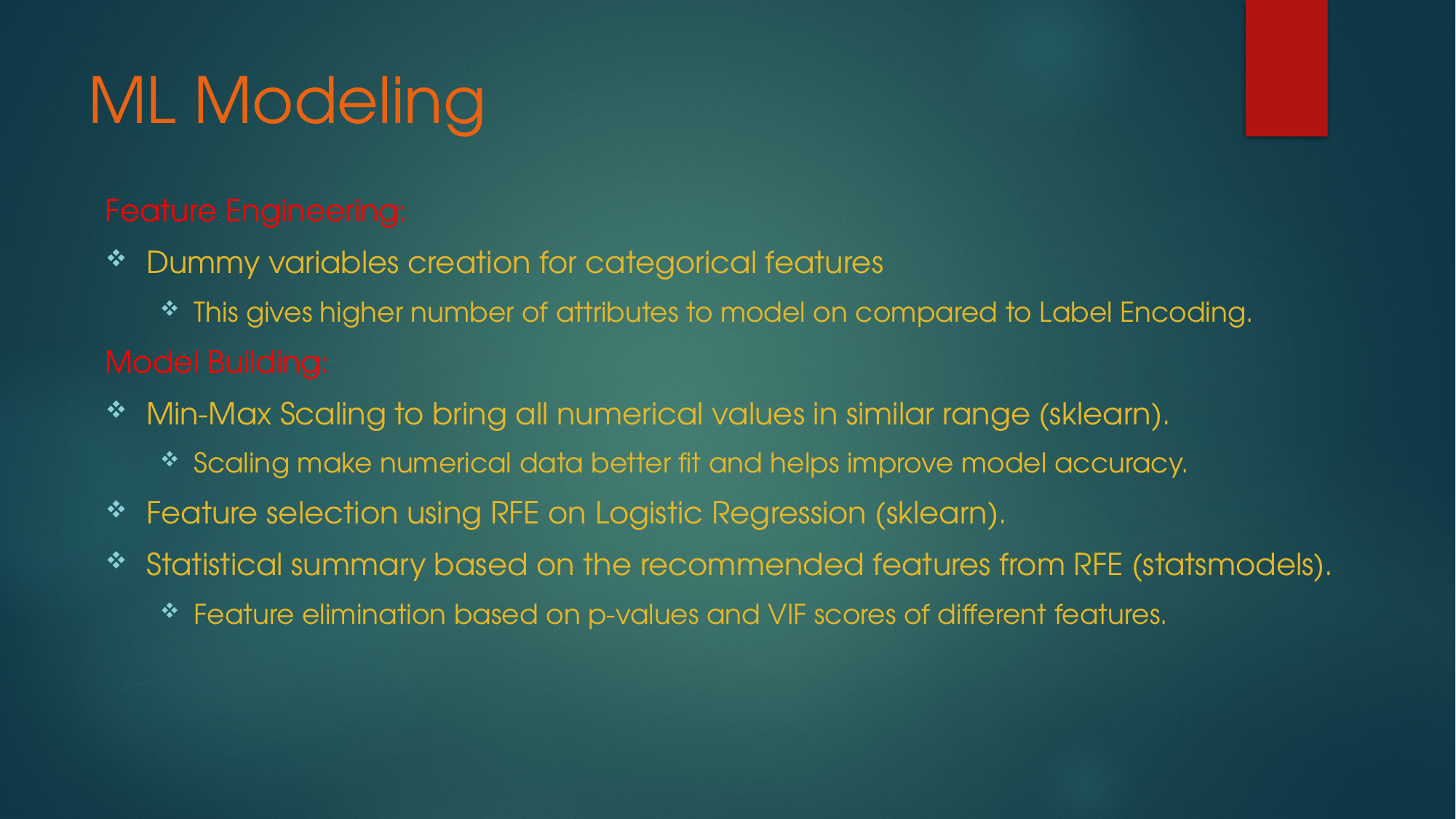

# ML Modeling
Feature Engineering:
Dummy variables creation for categorical features
This gives higher number of attributes to model on compared to Label Encoding.
Model Building:
Min-Max Scaling to bring all numerical values in similar range (sklearn).
Scaling make numerical data better fit and helps improve model accuracy.
Feature selection using RFE on Logistic Regression (sklearn).
Statistical summary based on the recommended features from RFE (statsmodels).
Feature elimination based on p-values and VIF scores of different features.